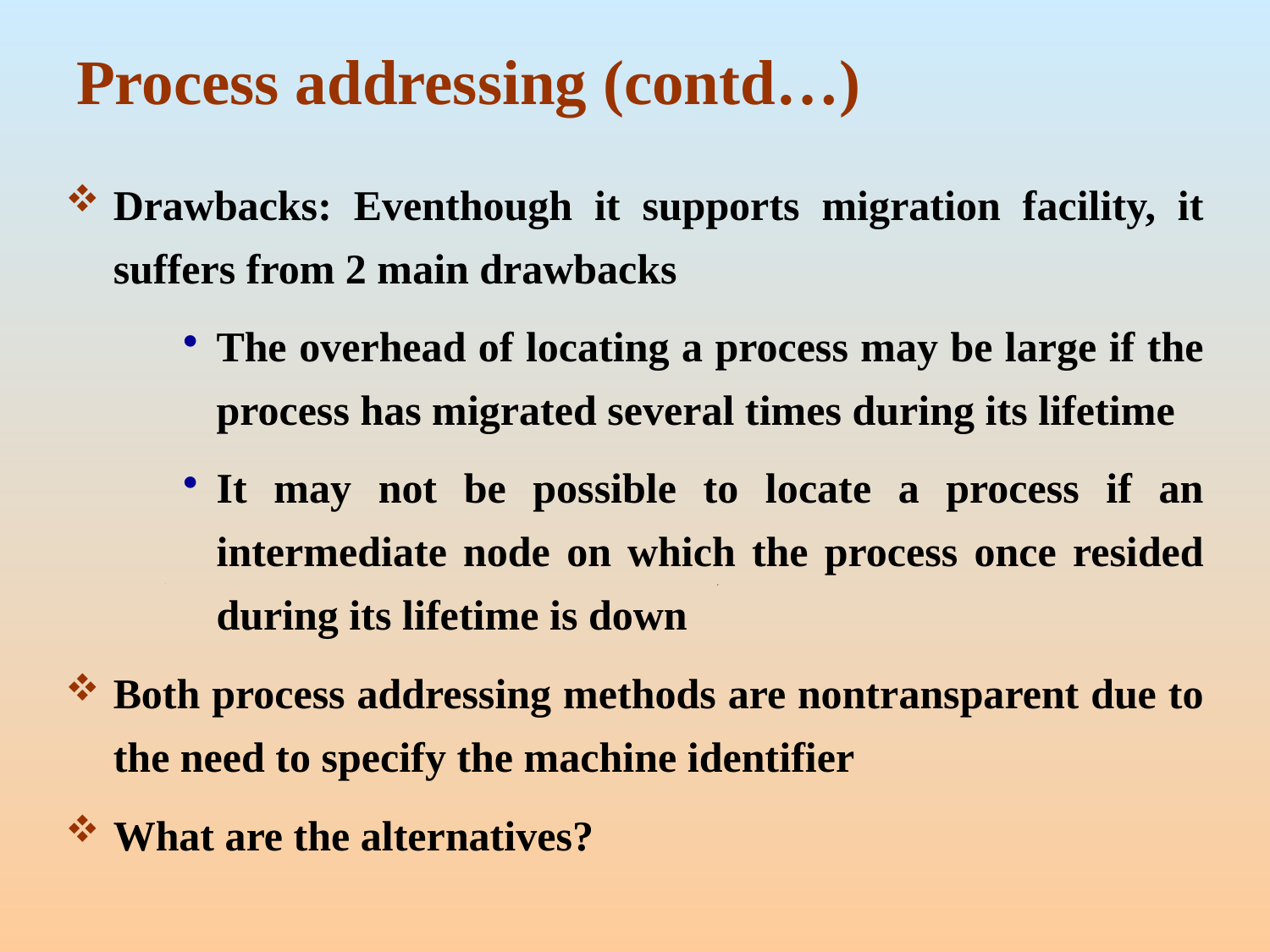

# Process addressing (contd…)
Drawbacks: Eventhough it supports migration facility, it suffers from 2 main drawbacks
The overhead of locating a process may be large if the process has migrated several times during its lifetime
It may not be possible to locate a process if an intermediate node on which the process once resided during its lifetime is down
Both process addressing methods are nontransparent due to the need to specify the machine identifier
What are the alternatives?